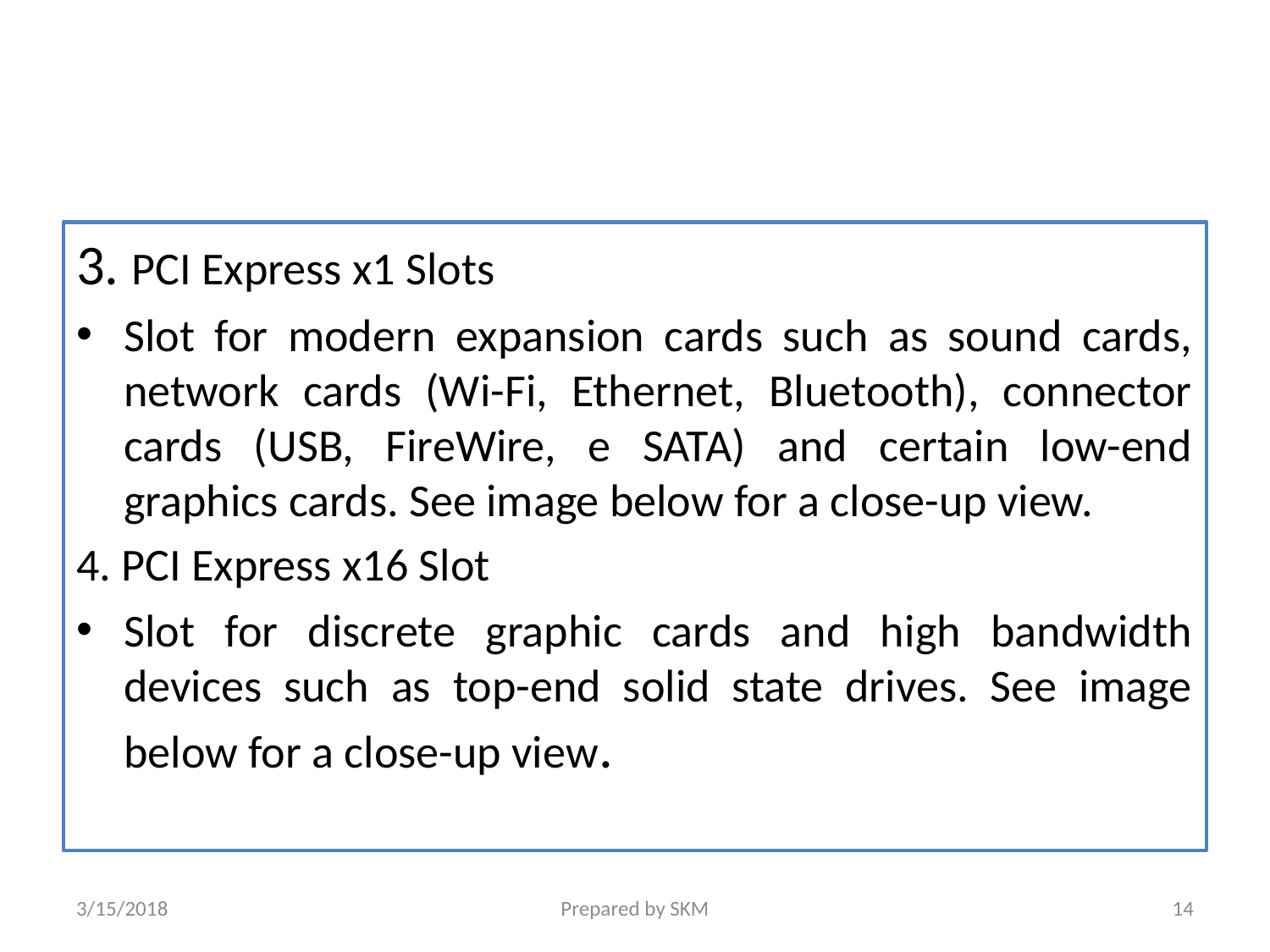

#
3. PCI Express x1 Slots
Slot for modern expansion cards such as sound cards, network cards (Wi-Fi, Ethernet, Bluetooth), connector cards (USB, FireWire, e SATA) and certain low-end graphics cards. See image below for a close-up view.
4. PCI Express x16 Slot
Slot for discrete graphic cards and high bandwidth devices such as top-end solid state drives. See image below for a close-up view.

3/15/2018
Prepared by SKM
14